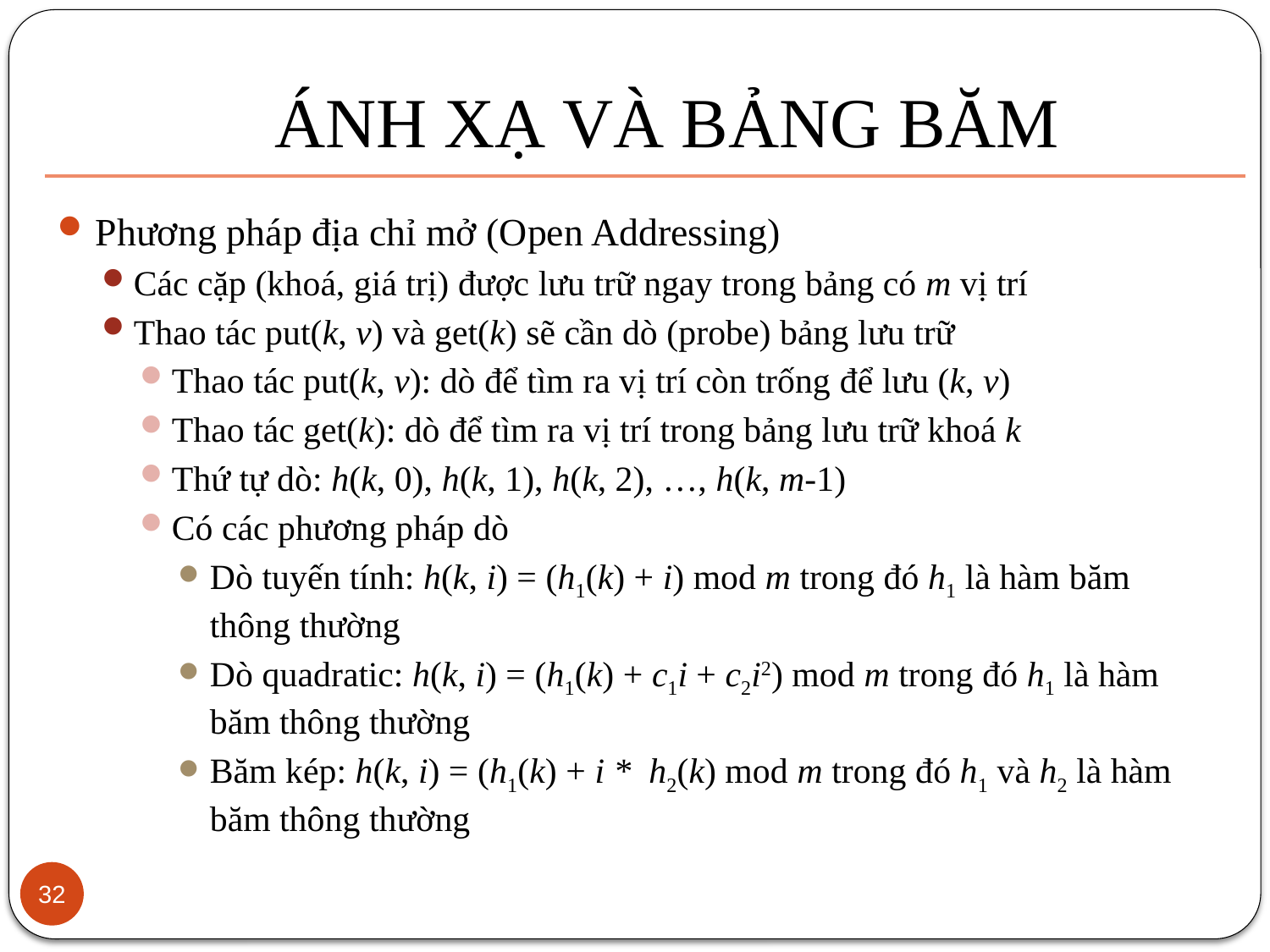

# ÁNH XẠ VÀ BẢNG BĂM
Phương pháp địa chỉ mở (Open Addressing)
Các cặp (khoá, giá trị) được lưu trữ ngay trong bảng có m vị trí
Thao tác put(k, v) và get(k) sẽ cần dò (probe) bảng lưu trữ
Thao tác put(k, v): dò để tìm ra vị trí còn trống để lưu (k, v)
Thao tác get(k): dò để tìm ra vị trí trong bảng lưu trữ khoá k
Thứ tự dò: h(k, 0), h(k, 1), h(k, 2), …, h(k, m-1)
Có các phương pháp dò
Dò tuyến tính: h(k, i) = (h1(k) + i) mod m trong đó h1 là hàm băm thông thường
Dò quadratic: h(k, i) = (h1(k) + c1i + c2i2) mod m trong đó h1 là hàm băm thông thường
Băm kép: h(k, i) = (h1(k) + i *  h2(k) mod m trong đó h1 và h2 là hàm băm thông thường

32